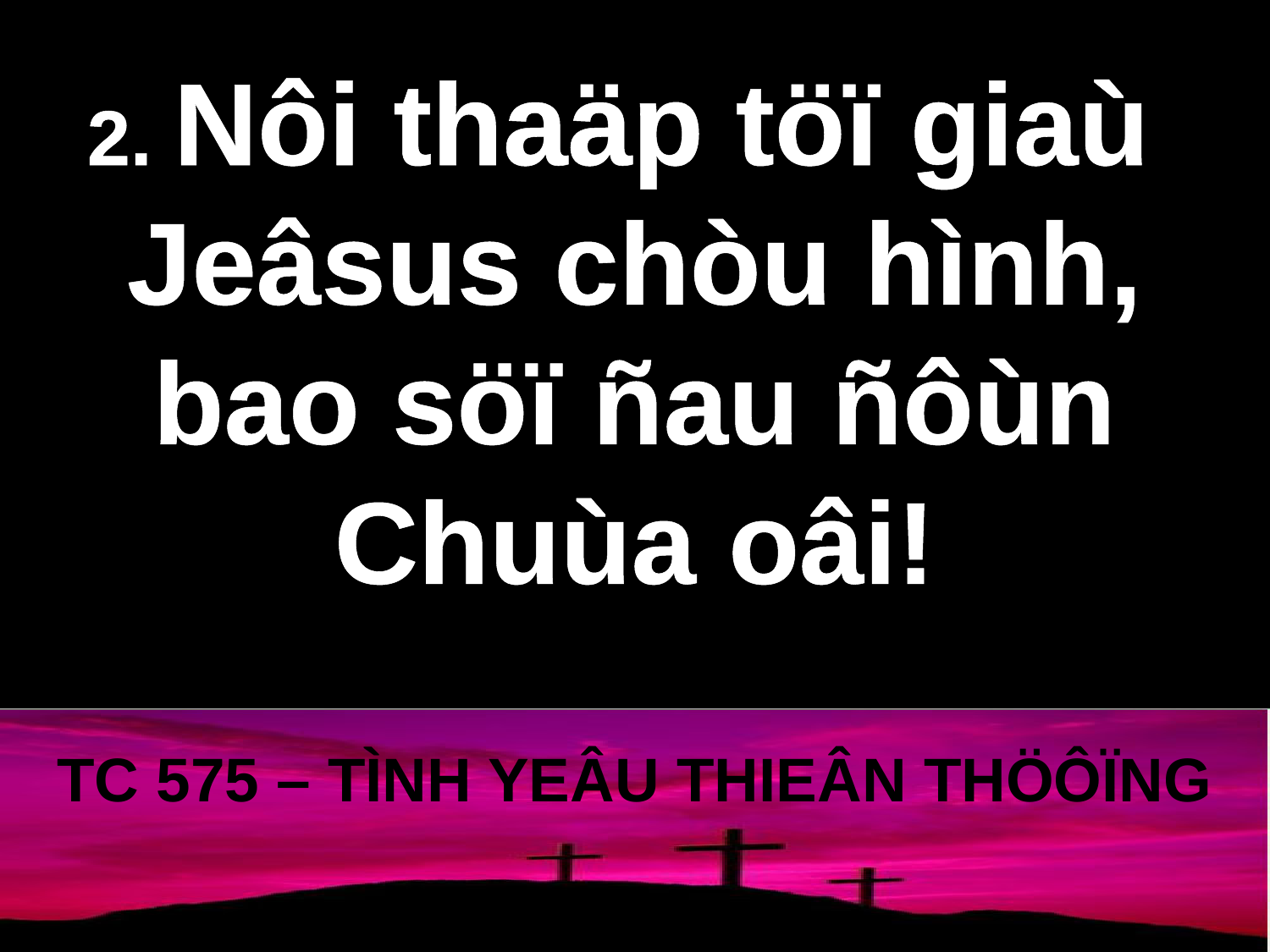

2. Nôi thaäp töï giaù
Jeâsus chòu hình,
 bao söï ñau ñôùn
Chuùa oâi!
TC 575 – TÌNH YEÂU THIEÂN THÖÔÏNG